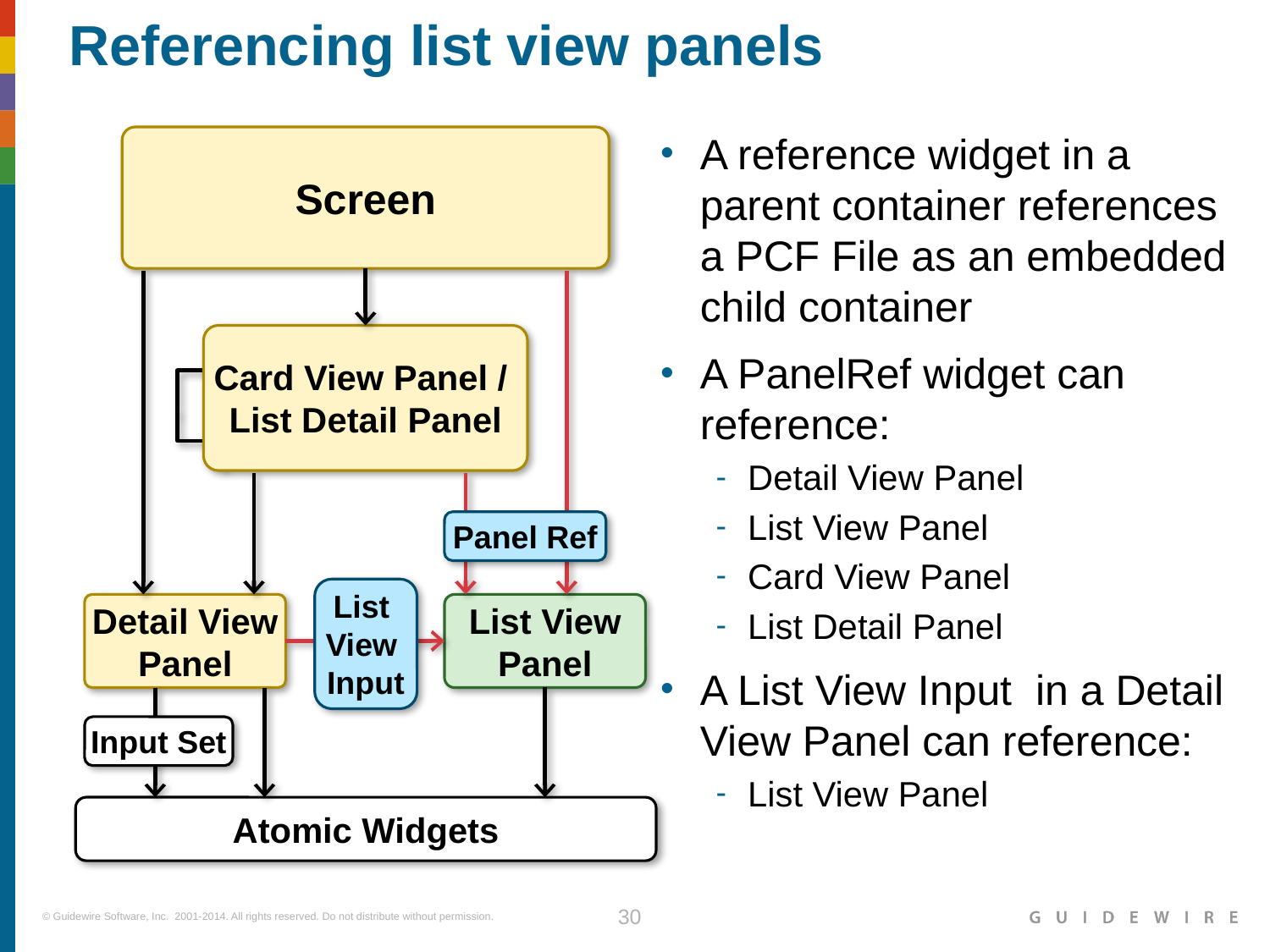

# Referencing list view panels
Screen
A reference widget in a parent container references a PCF File as an embedded child container
A PanelRef widget can reference:
Detail View Panel
List View Panel
Card View Panel
List Detail Panel
A List View Input  in a Detail View Panel can reference:
List View Panel

Card View Panel /
List Detail Panel
Panel Ref
List
View
Input
Detail View
Panel
List View
Panel
Input Set
Atomic Widgets